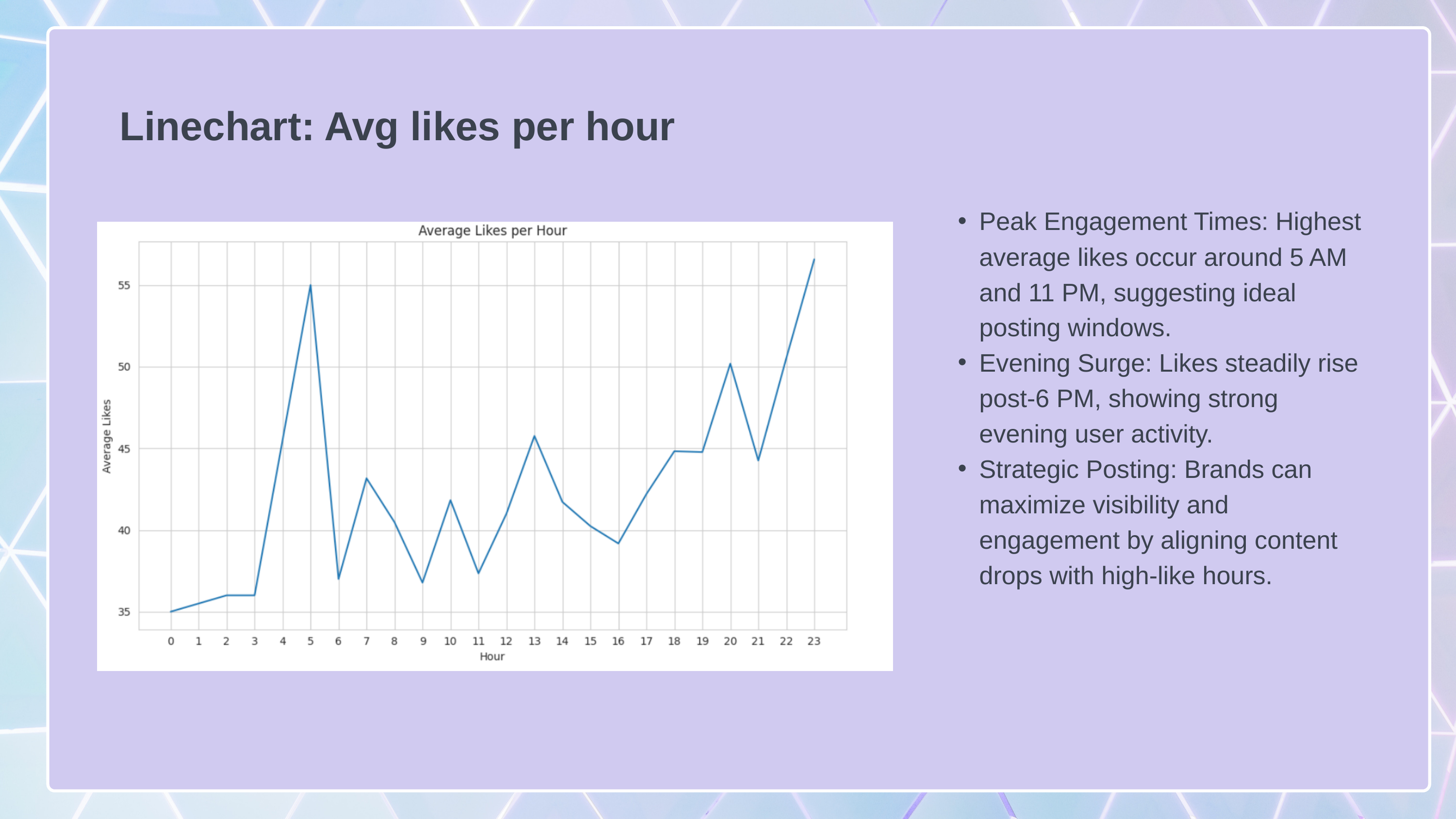

Linechart: Avg likes per hour
Peak Engagement Times: Highest average likes occur around 5 AM and 11 PM, suggesting ideal posting windows.
Evening Surge: Likes steadily rise post-6 PM, showing strong evening user activity.
Strategic Posting: Brands can maximize visibility and engagement by aligning content drops with high-like hours.